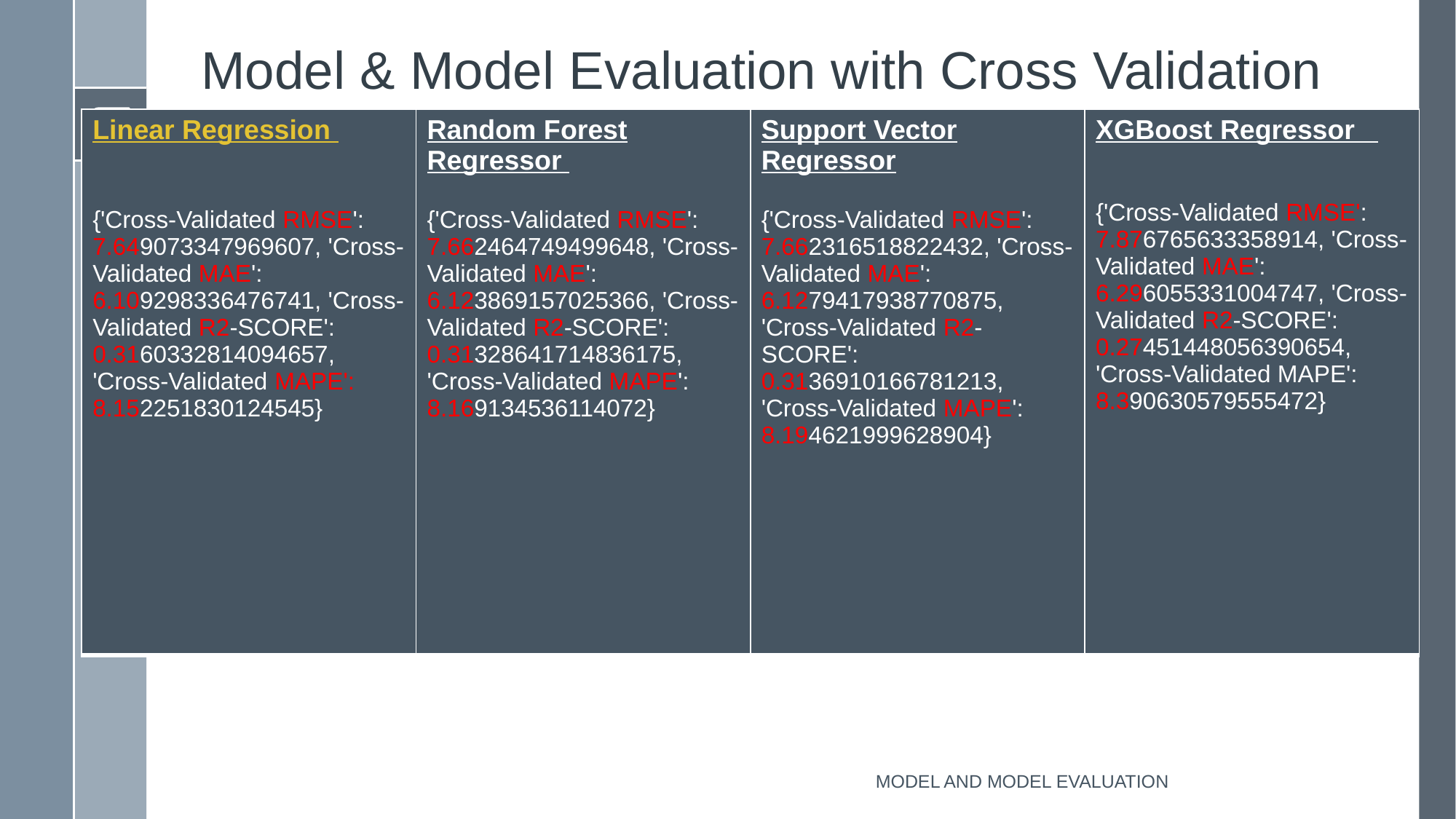

# Model & Model Evaluation with Cross Validation
| Linear Regression {'Cross-Validated RMSE': 7.649073347969607, 'Cross-Validated MAE': 6.109298336476741, 'Cross-Validated R2-SCORE': 0.3160332814094657, 'Cross-Validated MAPE': 8.152251830124545} | Random Forest Regressor {'Cross-Validated RMSE': 7.662464749499648, 'Cross-Validated MAE': 6.123869157025366, 'Cross-Validated R2-SCORE': 0.31328641714836175, 'Cross-Validated MAPE': 8.169134536114072} | Support Vector Regressor {'Cross-Validated RMSE': 7.662316518822432, 'Cross-Validated MAE': 6.1279417938770875, 'Cross-Validated R2-SCORE': 0.3136910166781213, 'Cross-Validated MAPE': 8.194621999628904} | XGBoost Regressor {'Cross-Validated RMSE': 7.876765633358914, 'Cross-Validated MAE': 6.296055331004747, 'Cross-Validated R2-SCORE': 0.27451448056390654, 'Cross-Validated MAPE': 8.390630579555472} |
| --- | --- | --- | --- |
Model and Model evaluation